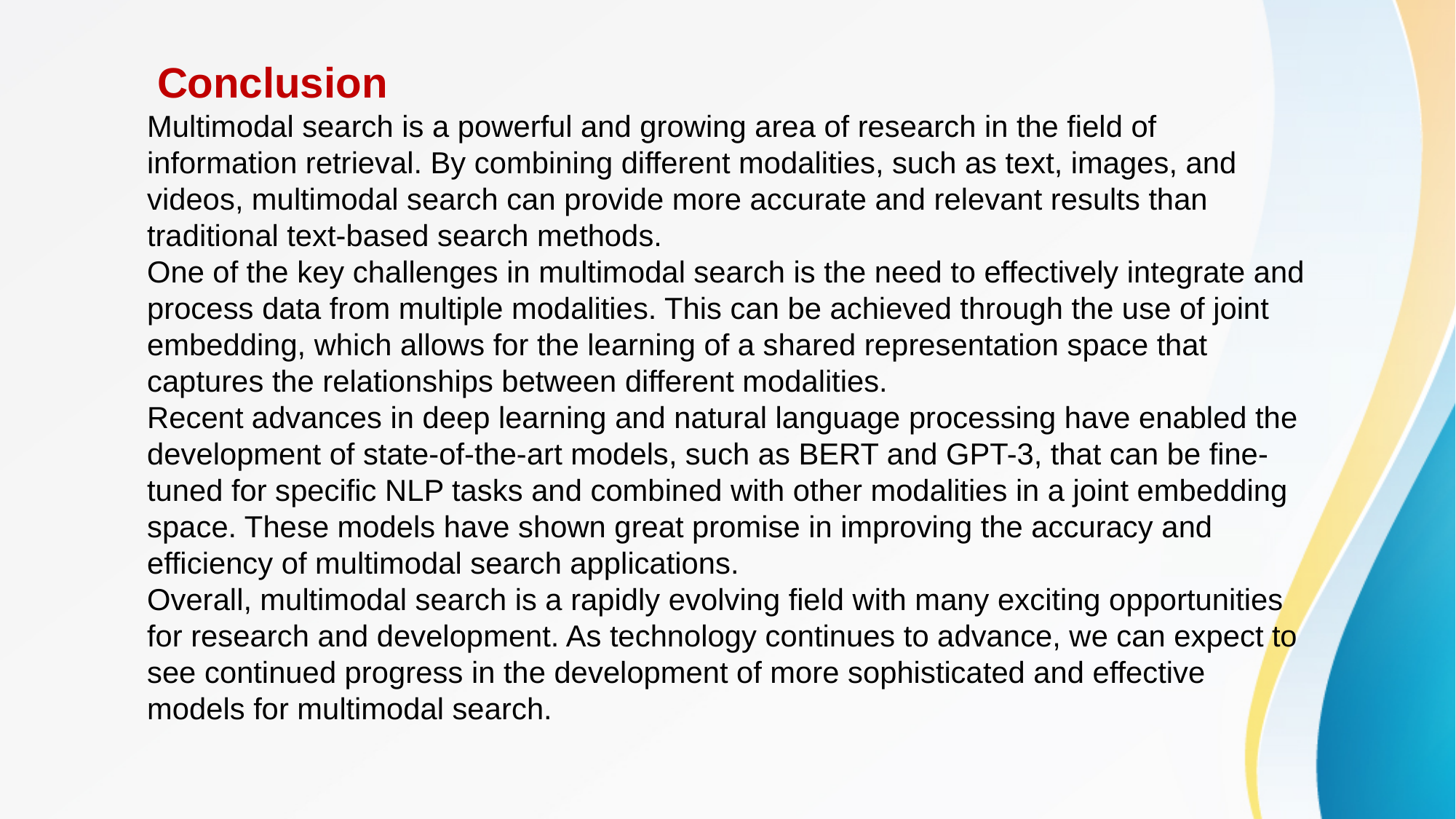

# Conclusion
Multimodal search is a powerful and growing area of research in the field of information retrieval. By combining different modalities, such as text, images, and videos, multimodal search can provide more accurate and relevant results than traditional text-based search methods.
One of the key challenges in multimodal search is the need to effectively integrate and process data from multiple modalities. This can be achieved through the use of joint embedding, which allows for the learning of a shared representation space that captures the relationships between different modalities.
Recent advances in deep learning and natural language processing have enabled the development of state-of-the-art models, such as BERT and GPT-3, that can be fine-tuned for specific NLP tasks and combined with other modalities in a joint embedding space. These models have shown great promise in improving the accuracy and efficiency of multimodal search applications.
Overall, multimodal search is a rapidly evolving field with many exciting opportunities for research and development. As technology continues to advance, we can expect to see continued progress in the development of more sophisticated and effective models for multimodal search.